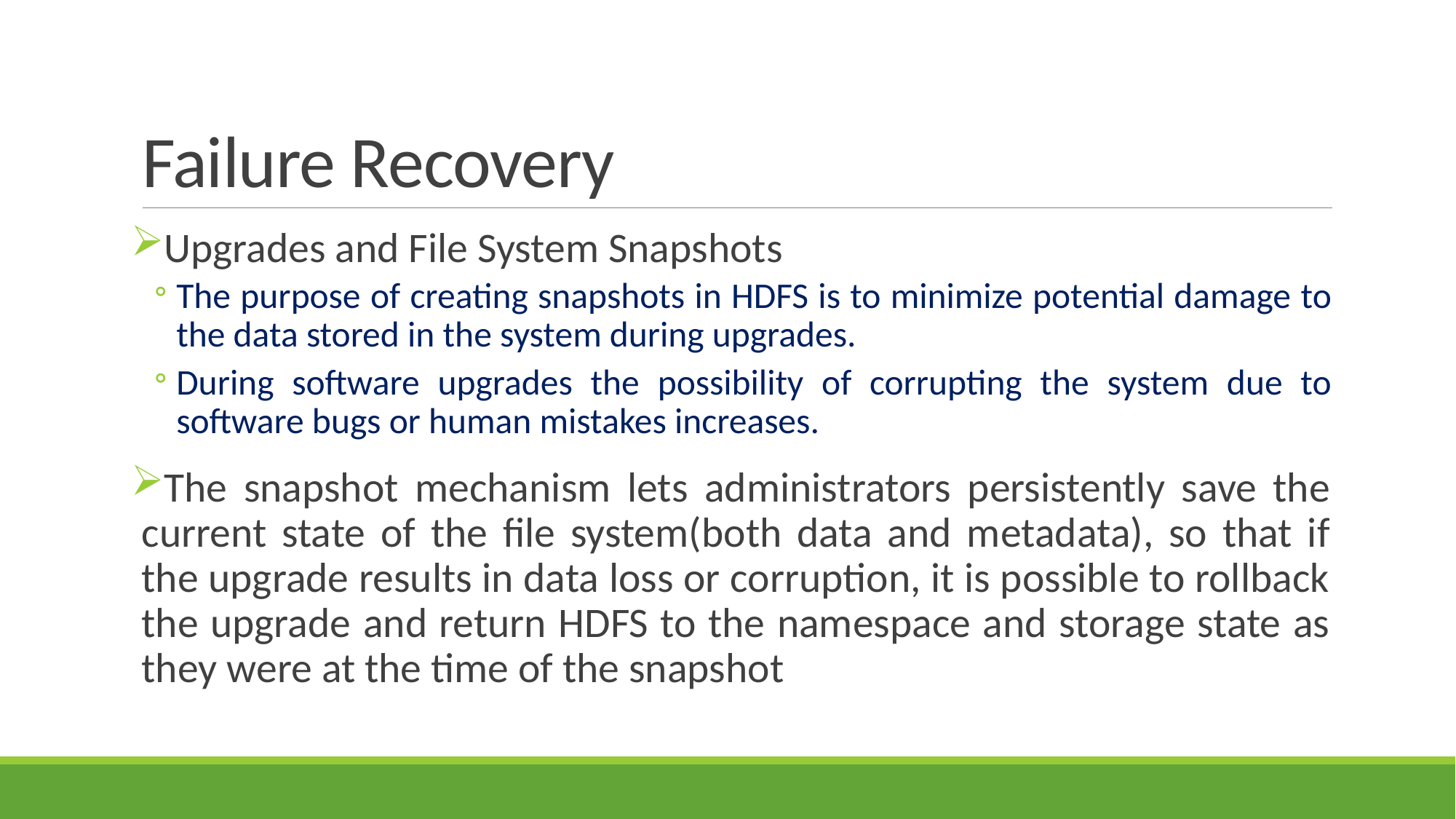

# Failure Recovery
Upgrades and File System Snapshots
The purpose of creating snapshots in HDFS is to minimize potential damage to the data stored in the system during upgrades.
During software upgrades the possibility of corrupting the system due to software bugs or human mistakes increases.
The snapshot mechanism lets administrators persistently save the current state of the file system(both data and metadata), so that if the upgrade results in data loss or corruption, it is possible to rollback the upgrade and return HDFS to the namespace and storage state as they were at the time of the snapshot